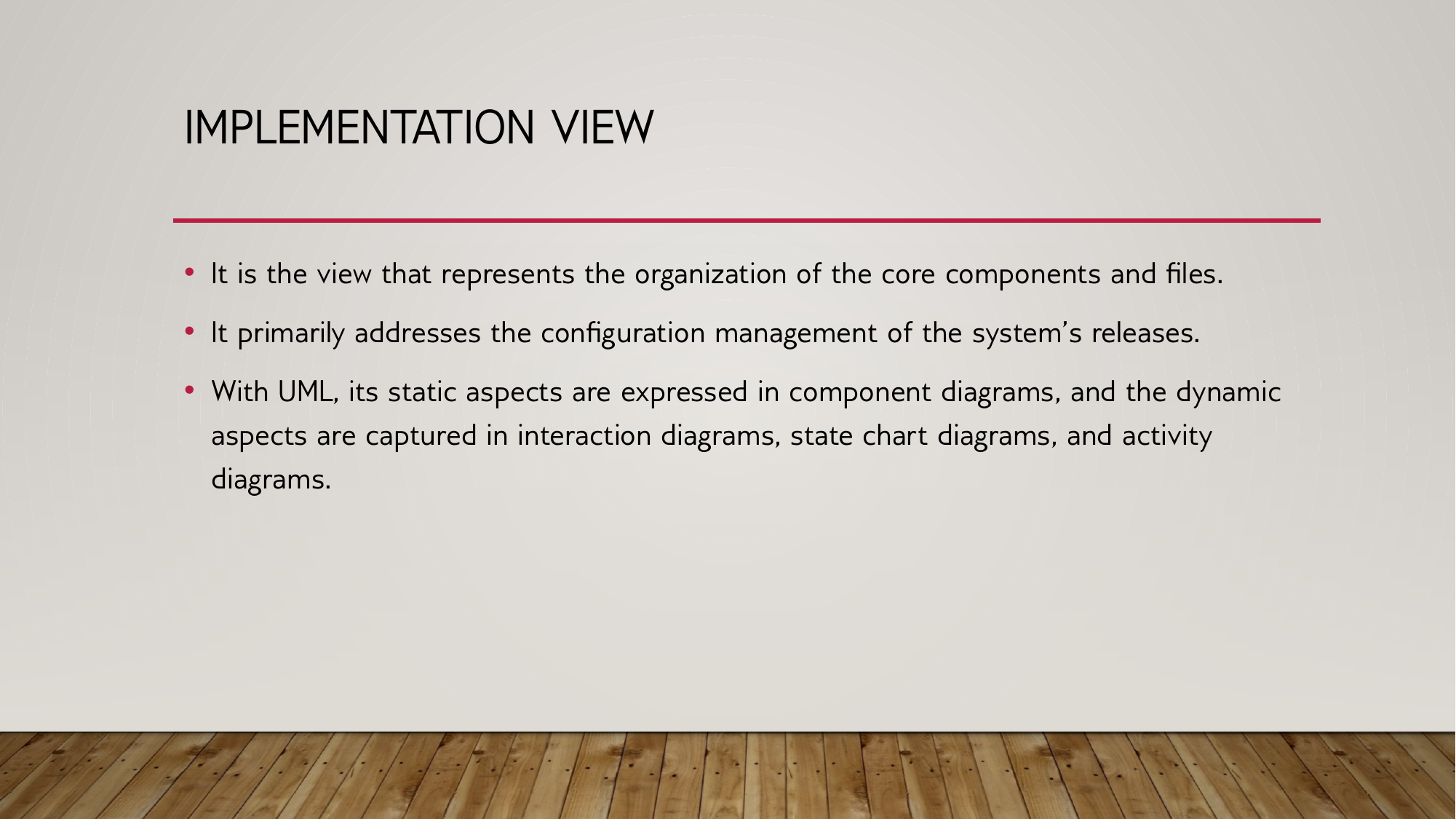

# Implementation View
It is the view that represents the organization of the core components and files.
It primarily addresses the configuration management of the system’s releases.
With UML, its static aspects are expressed in component diagrams, and the dynamic aspects are captured in interaction diagrams, state chart diagrams, and activity diagrams.